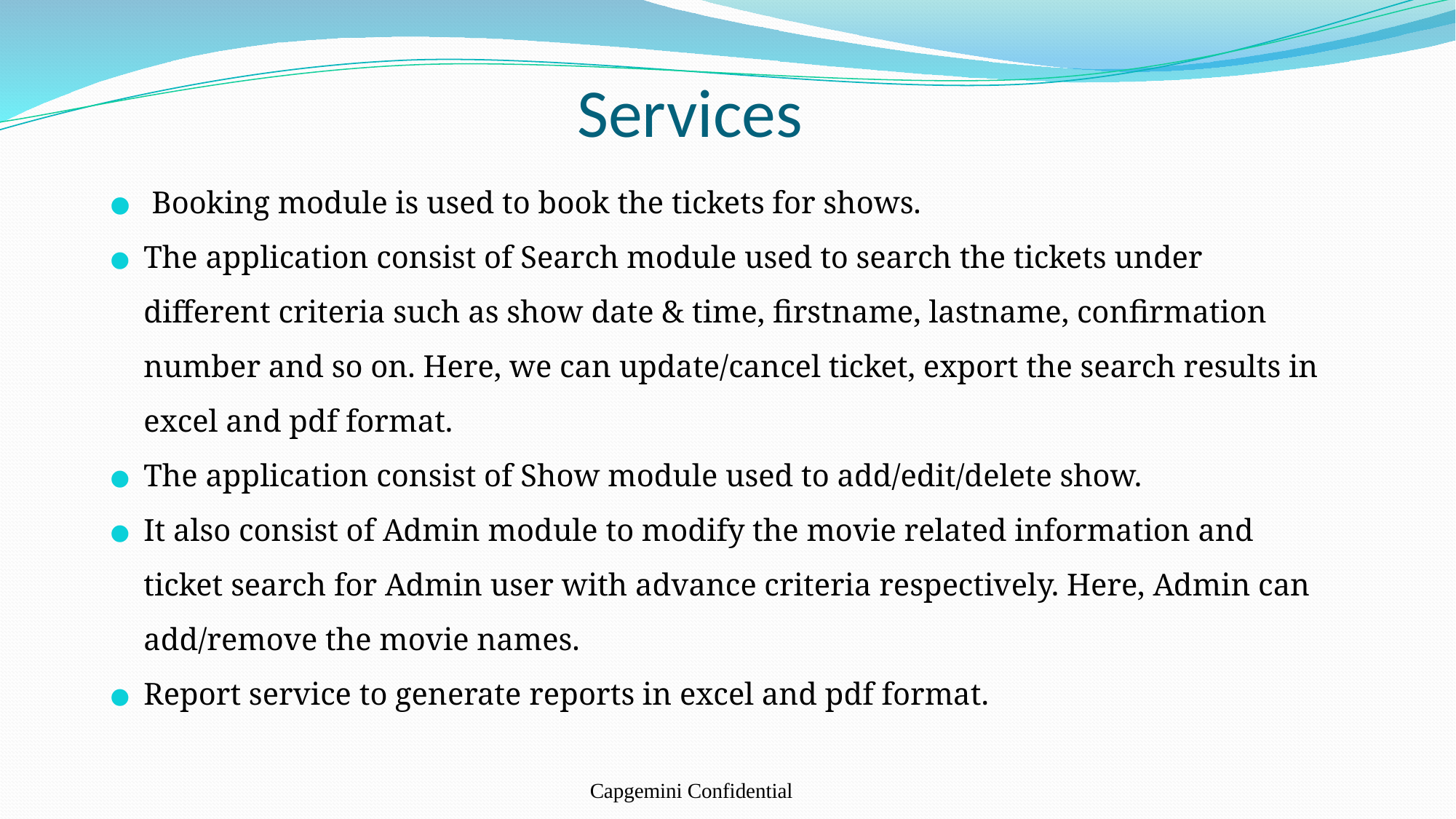

# Services
 Booking module is used to book the tickets for shows.
The application consist of Search module used to search the tickets under different criteria such as show date & time, firstname, lastname, confirmation number and so on. Here, we can update/cancel ticket, export the search results in excel and pdf format.
The application consist of Show module used to add/edit/delete show.
It also consist of Admin module to modify the movie related information and ticket search for Admin user with advance criteria respectively. Here, Admin can add/remove the movie names.
Report service to generate reports in excel and pdf format.
Capgemini Confidential